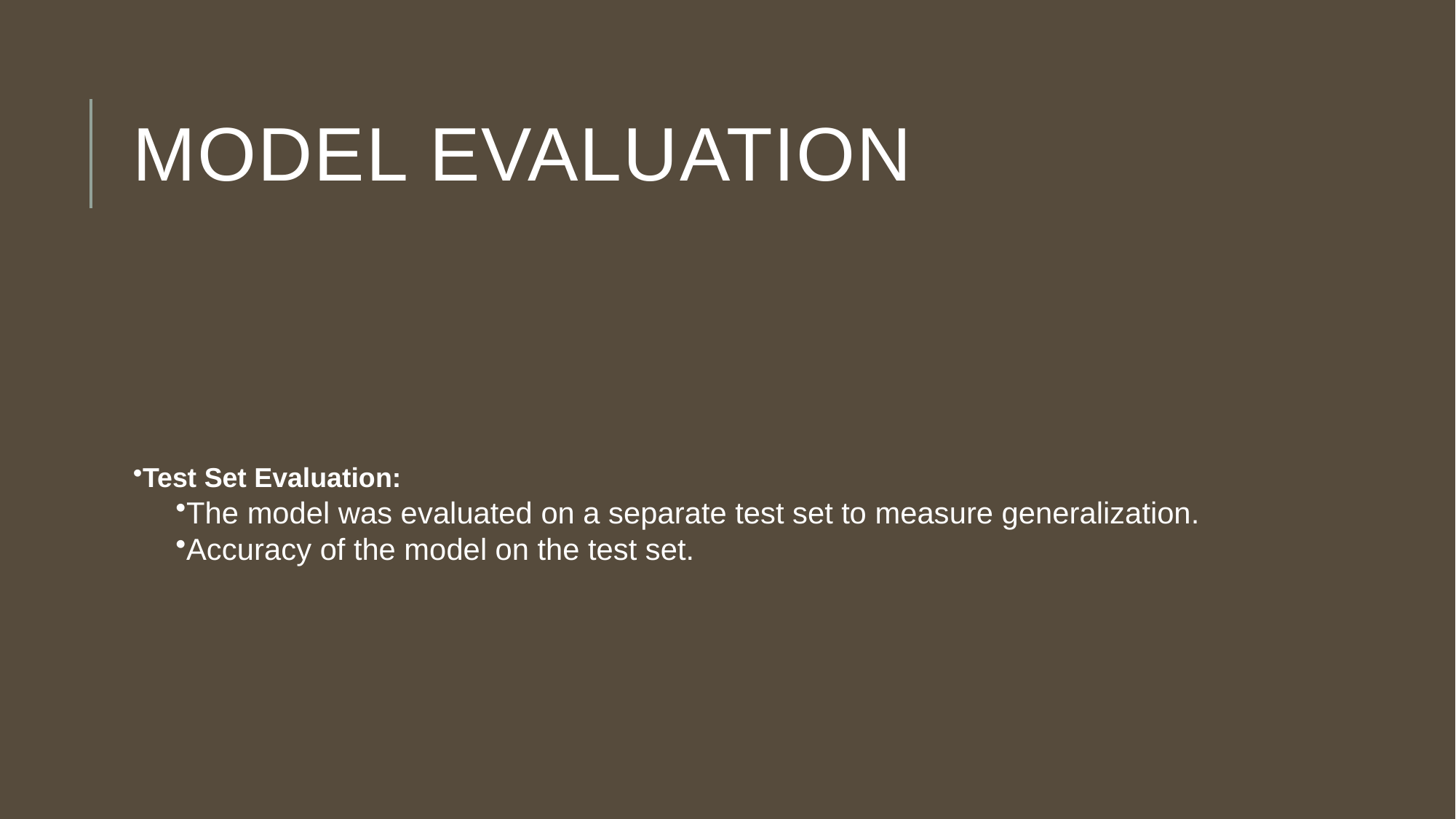

# Model Evaluation
Test Set Evaluation:
The model was evaluated on a separate test set to measure generalization.
Accuracy of the model on the test set.